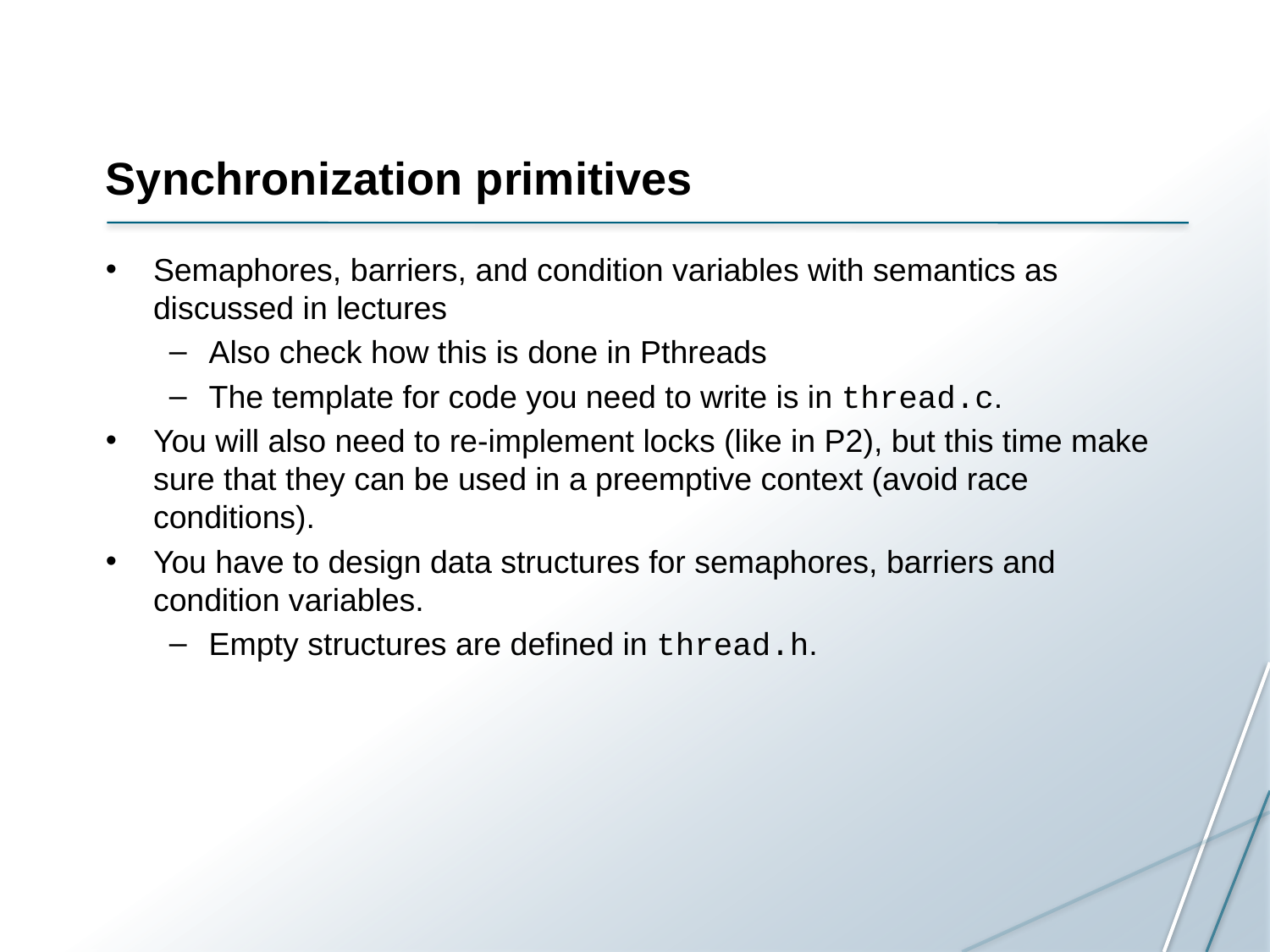

Synchronization primitives
Semaphores, barriers, and condition variables with semantics as discussed in lectures
Also check how this is done in Pthreads
The template for code you need to write is in thread.c.
You will also need to re-implement locks (like in P2), but this time make sure that they can be used in a preemptive context (avoid race conditions).
You have to design data structures for semaphores, barriers and condition variables.
Empty structures are defined in thread.h.